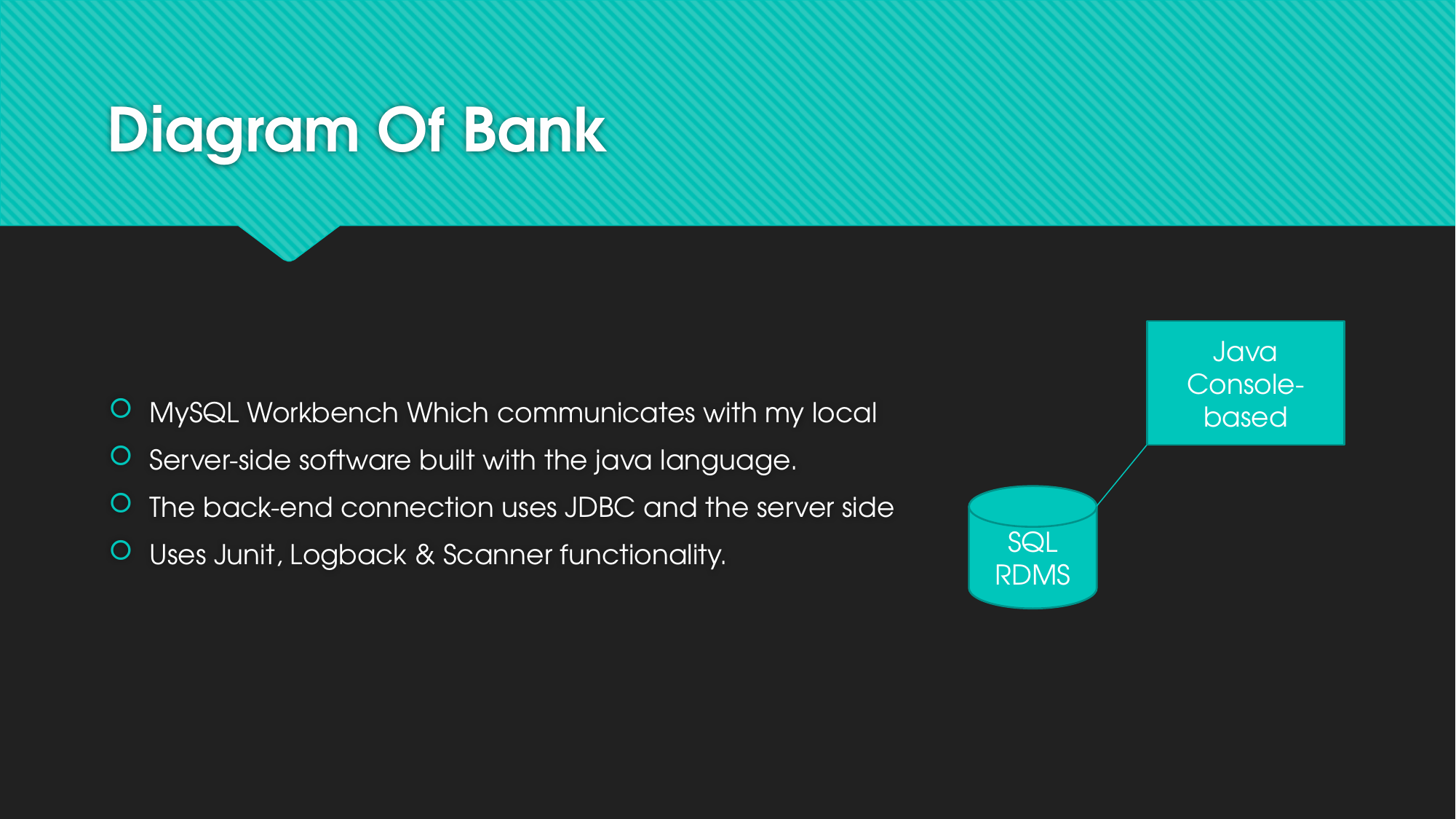

# Diagram Of Bank
MySQL Workbench Which communicates with my local
Server-side software built with the java language.
The back-end connection uses JDBC and the server side
Uses Junit, Logback & Scanner functionality.
Java
Console-based
SQL
RDMS